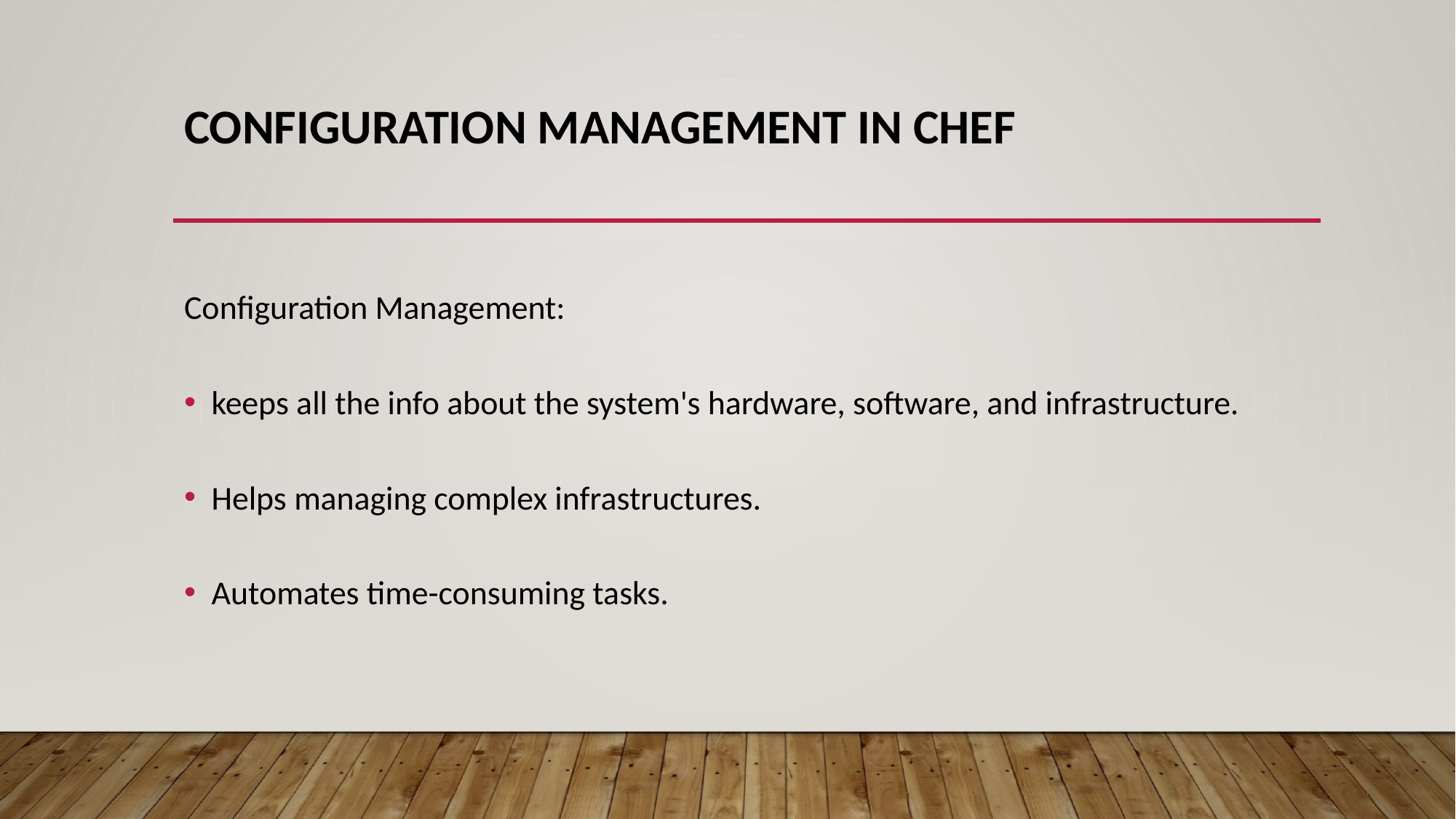

# Configuration Management in Chef
Configuration Management:
keeps all the info about the system's hardware, software, and infrastructure.
Helps managing complex infrastructures.
Automates time-consuming tasks.